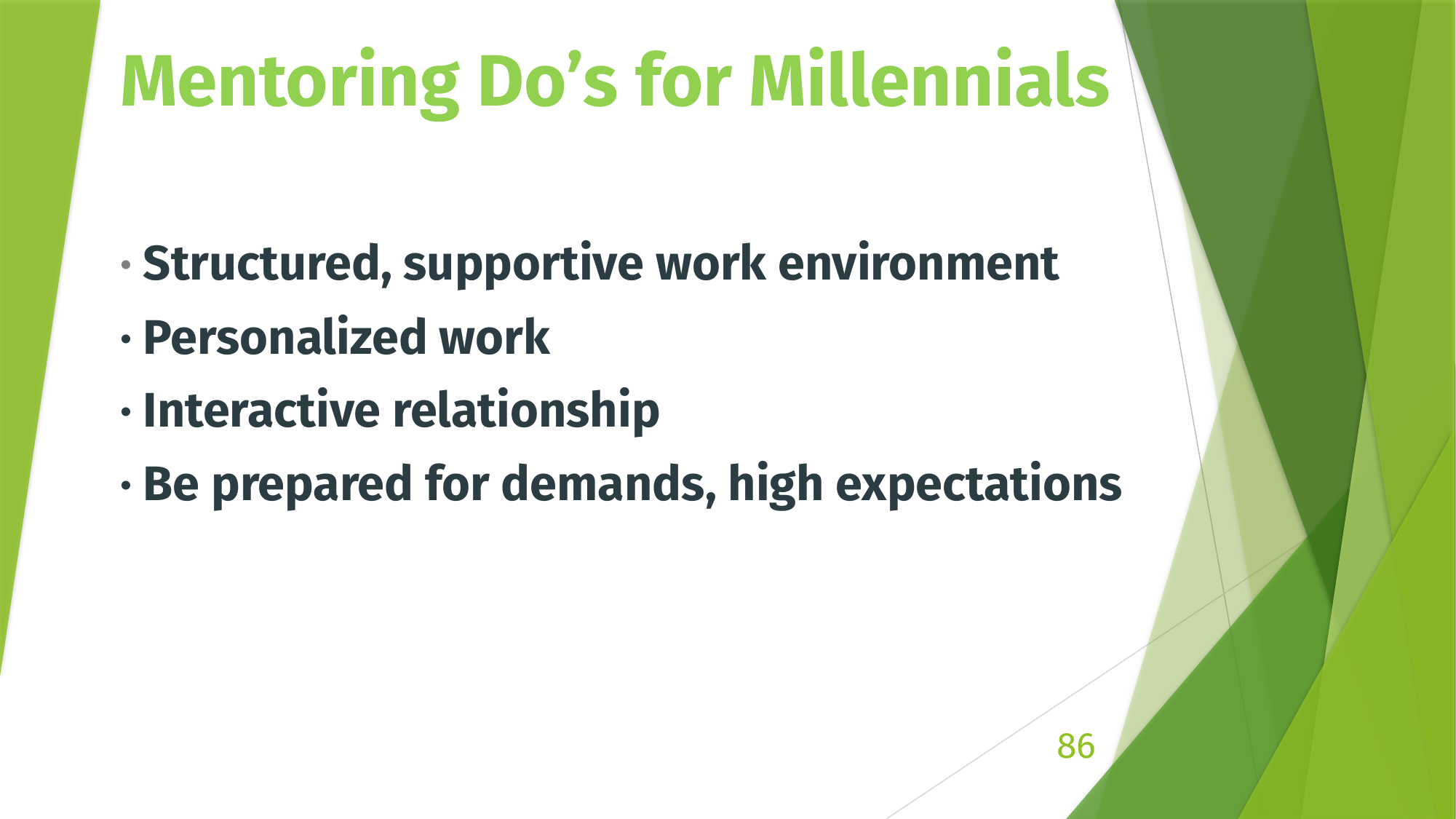

Mentoring Do’s for Millennials

· Structured, supportive work environment
· Personalized work
· Interactive relationship
· Be prepared for demands, high expectations

86